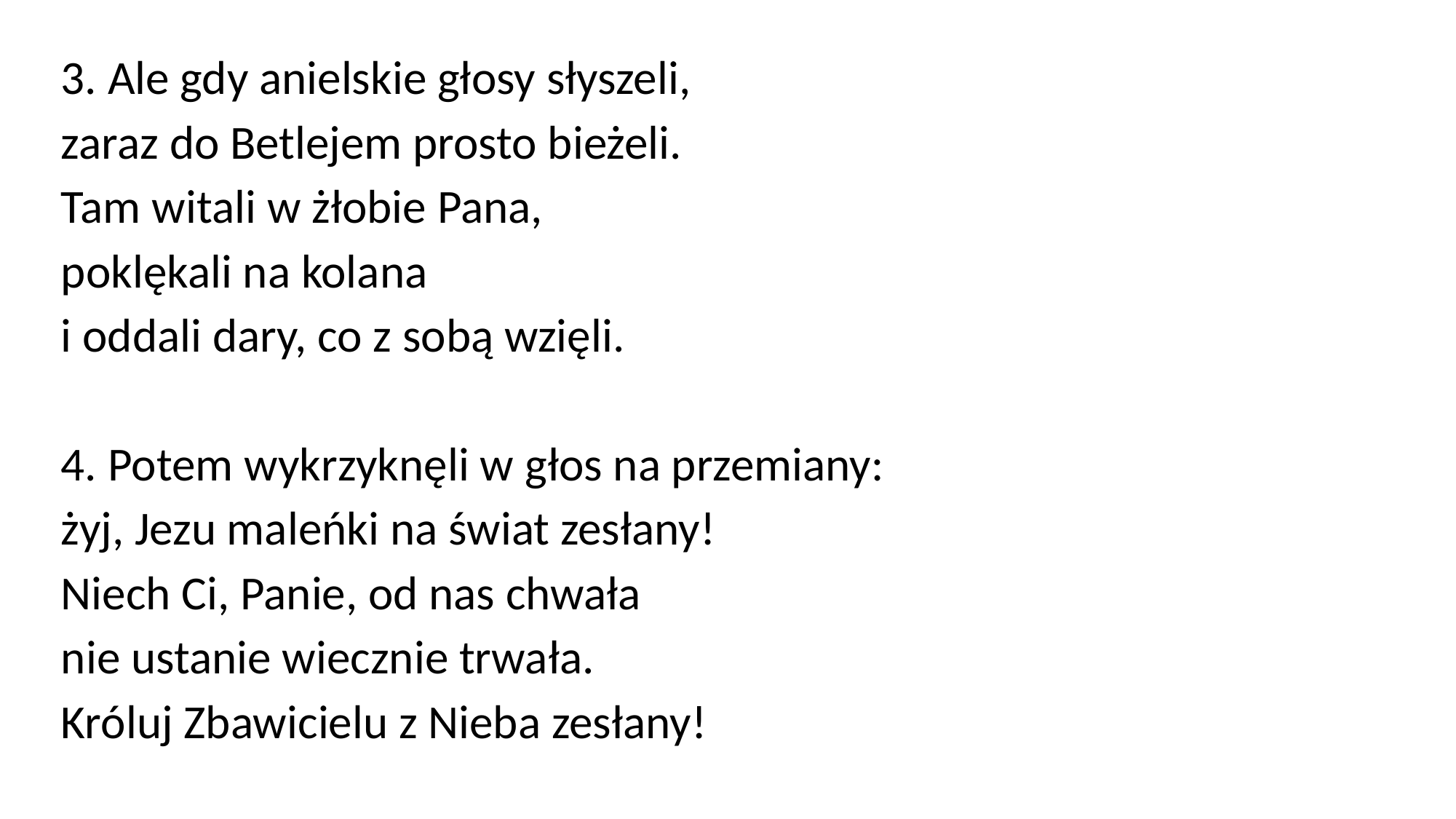

3. Ale gdy anielskie głosy słyszeli,
zaraz do Betlejem prosto bieżeli.
Tam witali w żłobie Pana,
poklękali na kolana
i oddali dary, co z sobą wzięli.

4. Potem wykrzyknęli w głos na przemiany:
żyj, Jezu maleńki na świat zesłany!
Niech Ci, Panie, od nas chwała
nie ustanie wiecznie trwała.
Króluj Zbawicielu z Nieba zesłany!